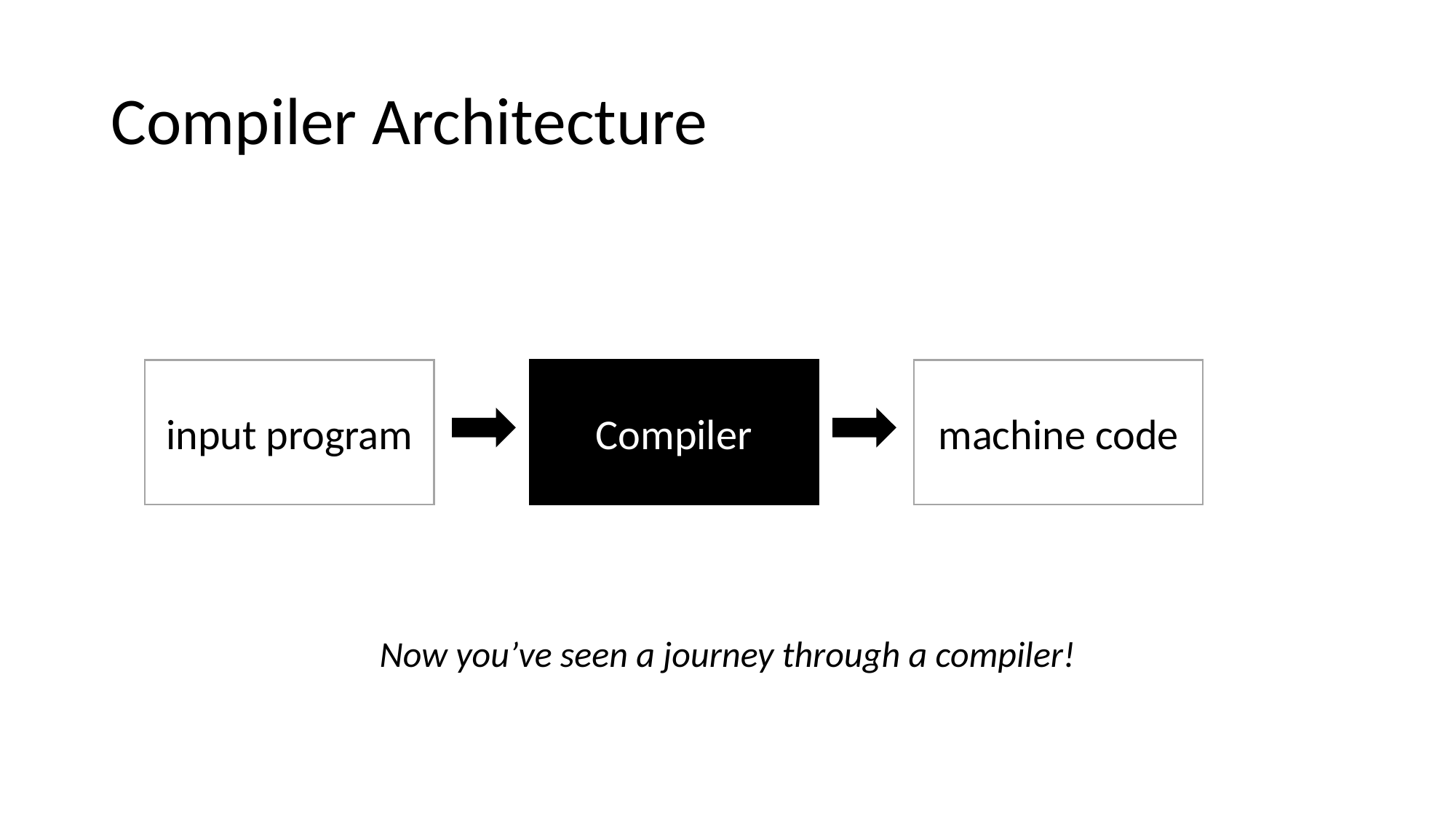

# Compiler Architecture
input program
Compiler
machine code

Now you’ve seen a journey through a compiler!